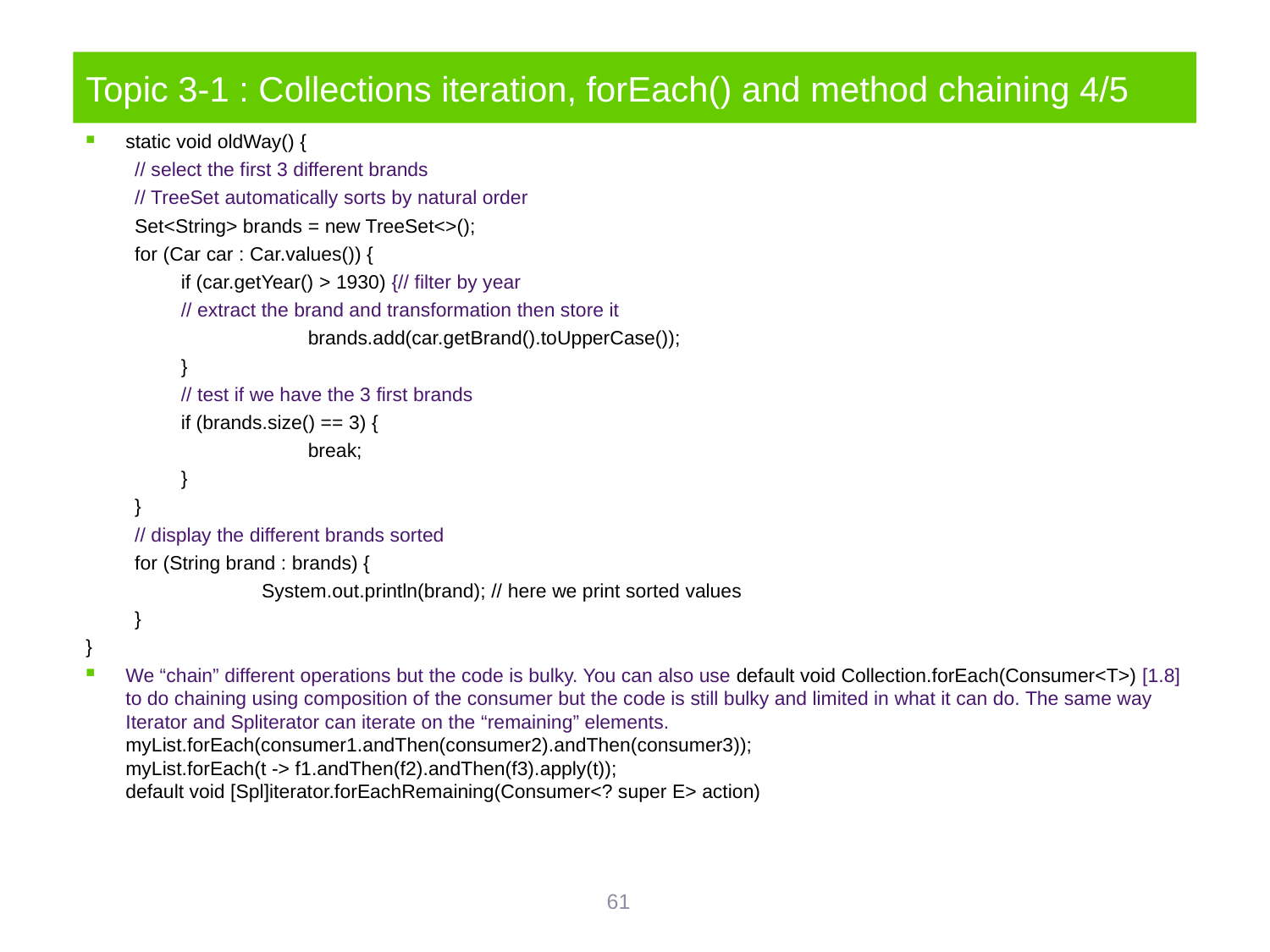

# Topic 3-1 : Collections iteration, forEach() and method chaining 4/5
static void oldWay() {
// select the first 3 different brands
// TreeSet automatically sorts by natural order
Set<String> brands = new TreeSet<>();
for (Car car : Car.values()) {
if (car.getYear() > 1930) {// filter by year
// extract the brand and transformation then store it
	brands.add(car.getBrand().toUpperCase());
}
// test if we have the 3 first brands
if (brands.size() == 3) {
	break;
}
}
// display the different brands sorted
for (String brand : brands) {
	System.out.println(brand); // here we print sorted values
}
}
We “chain” different operations but the code is bulky. You can also use default void Collection.forEach(Consumer<T>) [1.8] to do chaining using composition of the consumer but the code is still bulky and limited in what it can do. The same way Iterator and Spliterator can iterate on the “remaining” elements.
myList.forEach(consumer1.andThen(consumer2).andThen(consumer3));
myList.forEach(t -> f1.andThen(f2).andThen(f3).apply(t));
default void [Spl]iterator.forEachRemaining(Consumer<? super E> action)